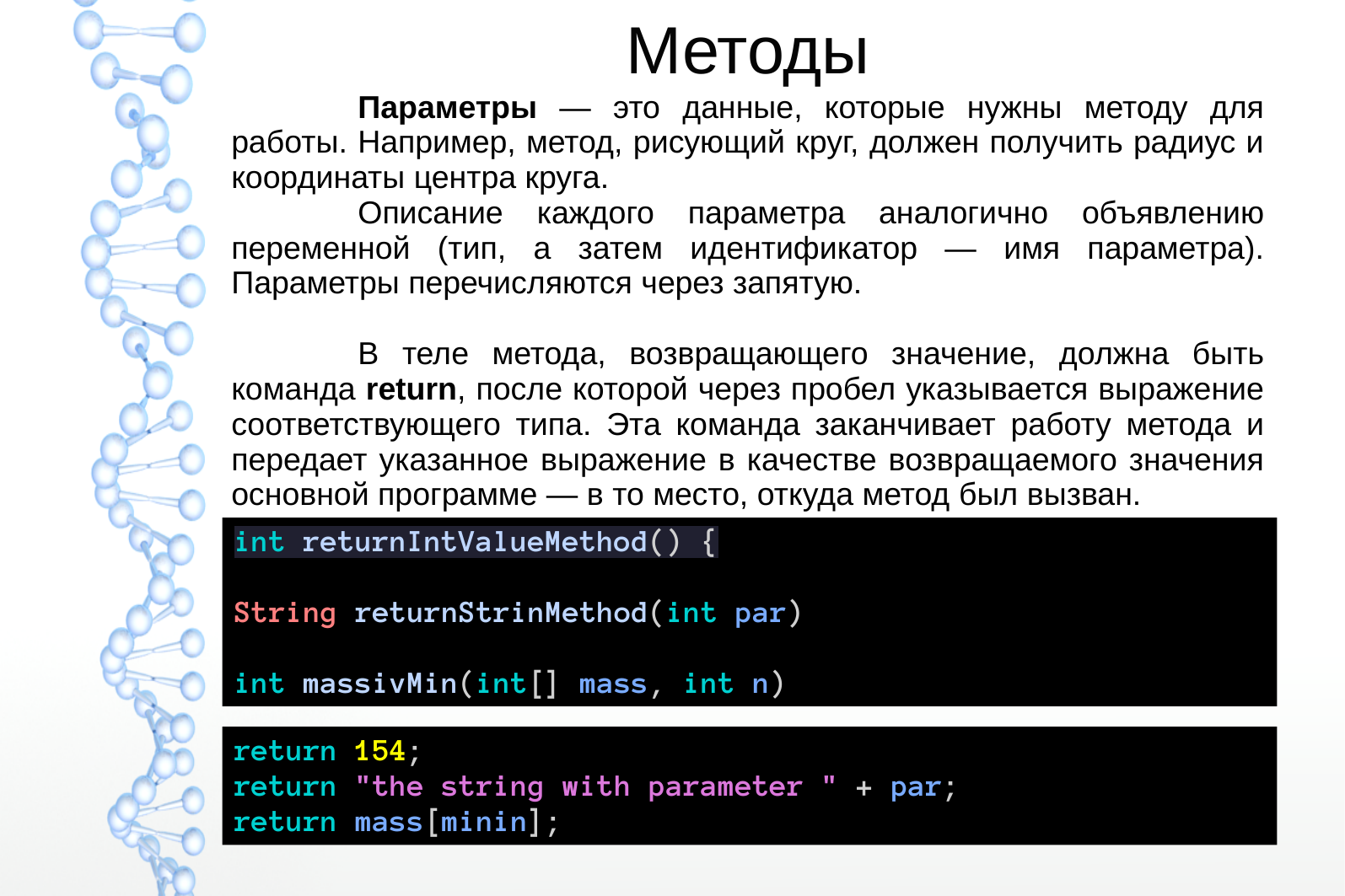

# Методы
	Параметры — это данные, которые нужны методу для работы. Например, метод, рисующий круг, должен получить радиус и координаты центра круга.
	Описание каждого параметра аналогично объявлению переменной (тип, а затем идентификатор — имя параметра). Параметры перечисляются через запятую.

	В теле метода, возвращающего значение, должна быть команда return, после которой через пробел указывается выражение соответствующего типа. Эта команда заканчивает работу метода и передает указанное выражение в качестве возвращаемого значения основной программе — в то место, откуда метод был вызван.
int returnIntValueMethod() {

String returnStrinMethod(int par)

int massivMin(int[] mass, int n)
return 154;
return "the string with parameter " + par;
return mass[minin];